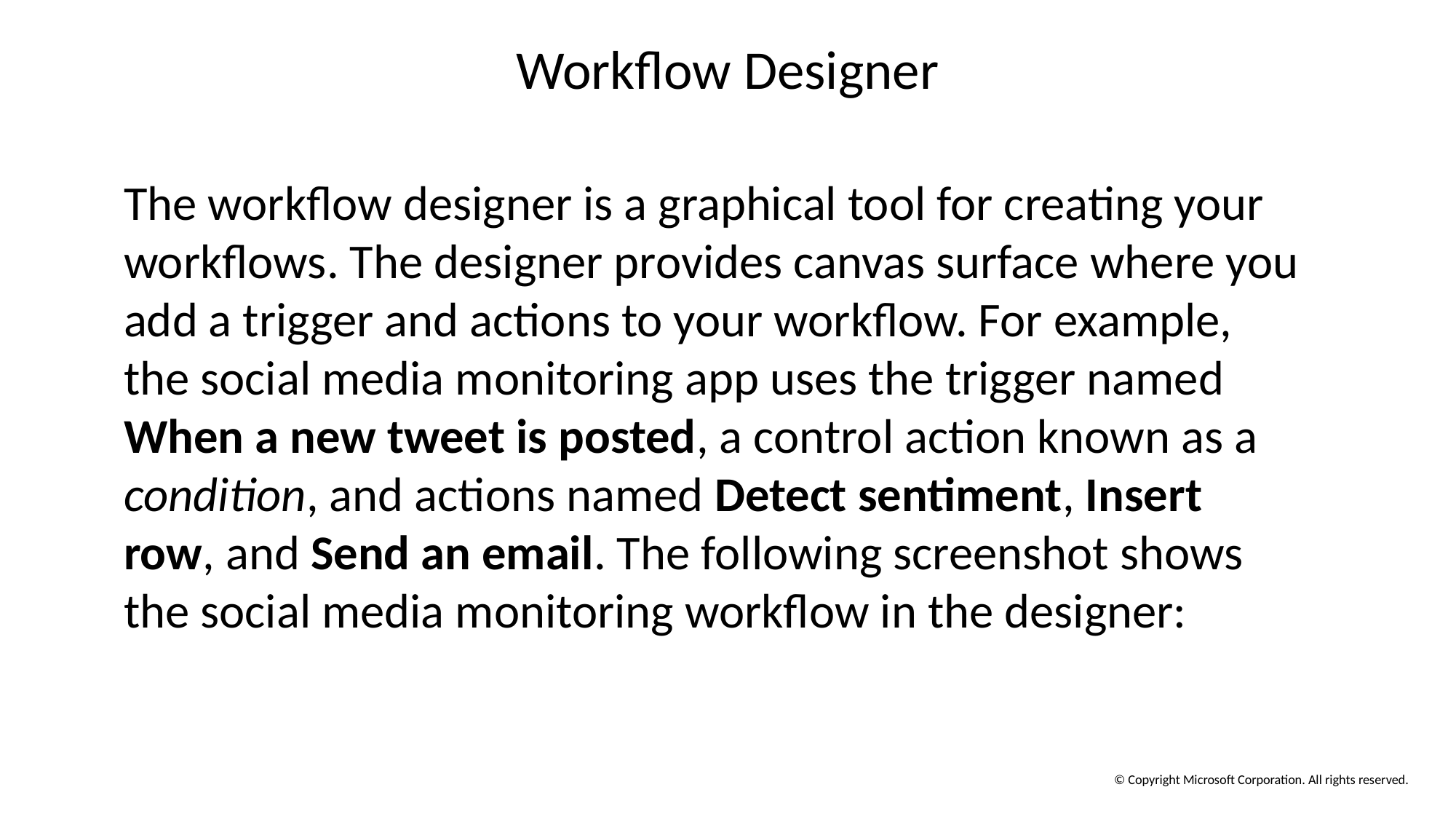

# Workflow Designer
The workflow designer is a graphical tool for creating your workflows. The designer provides canvas surface where you add a trigger and actions to your workflow. For example, the social media monitoring app uses the trigger named When a new tweet is posted, a control action known as a condition, and actions named Detect sentiment, Insert row, and Send an email. The following screenshot shows the social media monitoring workflow in the designer: